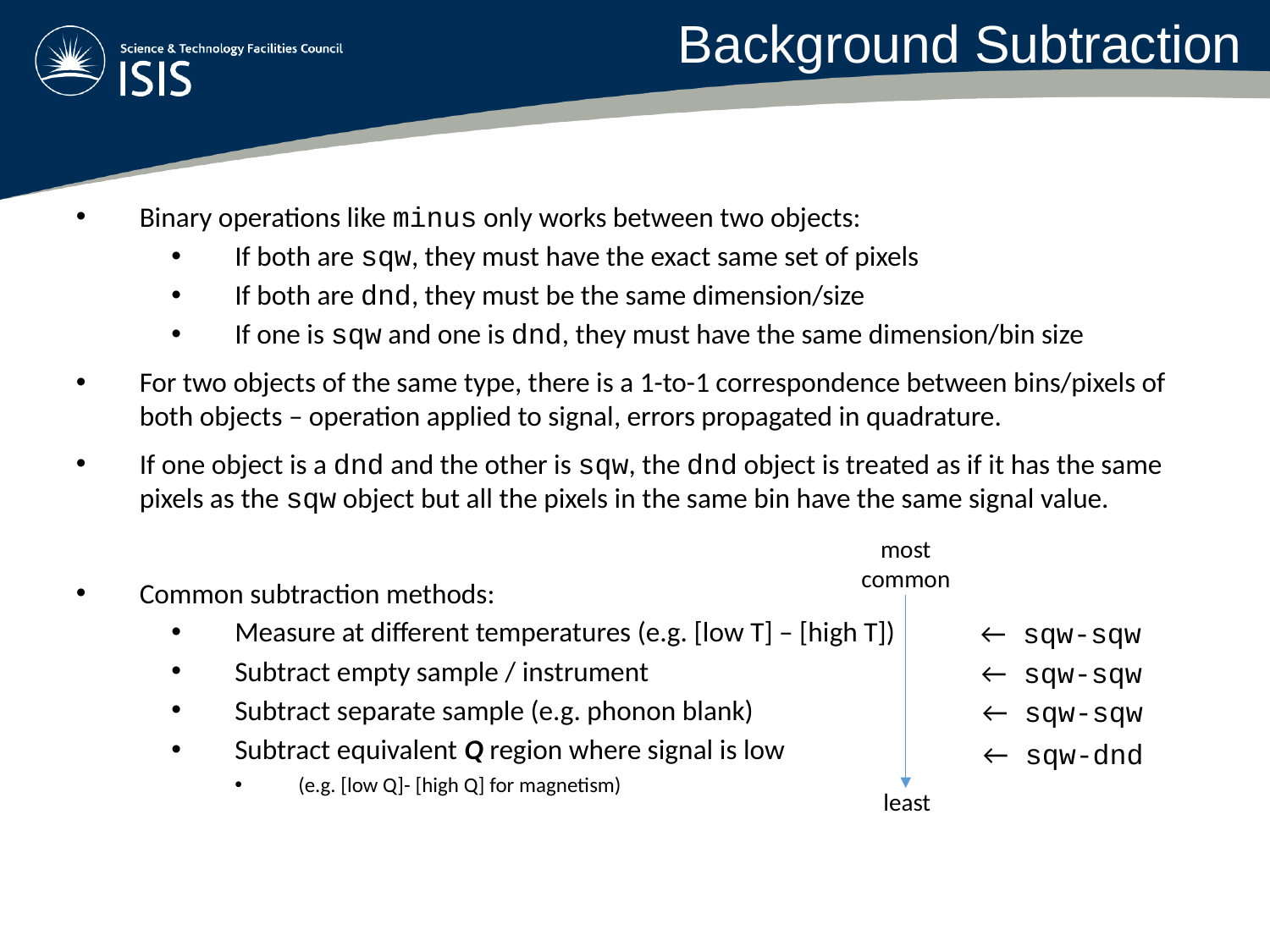

Background Subtraction
Binary operations like minus only works between two objects:
If both are sqw, they must have the exact same set of pixels
If both are dnd, they must be the same dimension/size
If one is sqw and one is dnd, they must have the same dimension/bin size
For two objects of the same type, there is a 1-to-1 correspondence between bins/pixels of both objects – operation applied to signal, errors propagated in quadrature.
If one object is a dnd and the other is sqw, the dnd object is treated as if it has the same pixels as the sqw object but all the pixels in the same bin have the same signal value.

Common subtraction methods:
Measure at different temperatures (e.g. [low T] – [high T])
Subtract empty sample / instrument
Subtract separate sample (e.g. phonon blank)
Subtract equivalent Q region where signal is low
(e.g. [low Q]- [high Q] for magnetism)
most
common
← sqw-sqw
← sqw-sqw
← sqw-sqw
← sqw-dnd
least